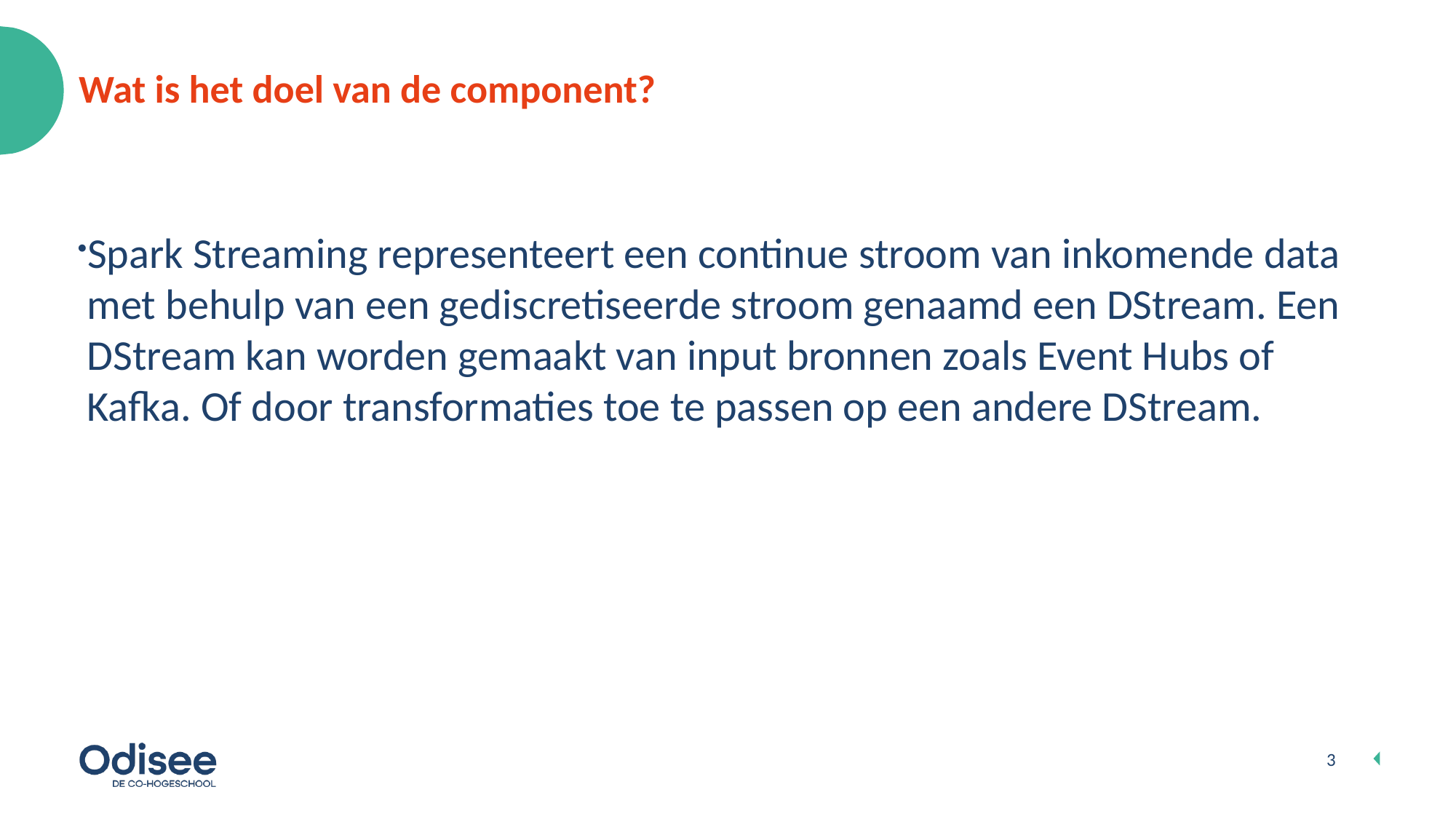

# Wat is het doel van de component?
Spark Streaming representeert een continue stroom van inkomende data met behulp van een gediscretiseerde stroom genaamd een DStream. Een DStream kan worden gemaakt van input bronnen zoals Event Hubs of Kafka. Of door transformaties toe te passen op een andere DStream.
3